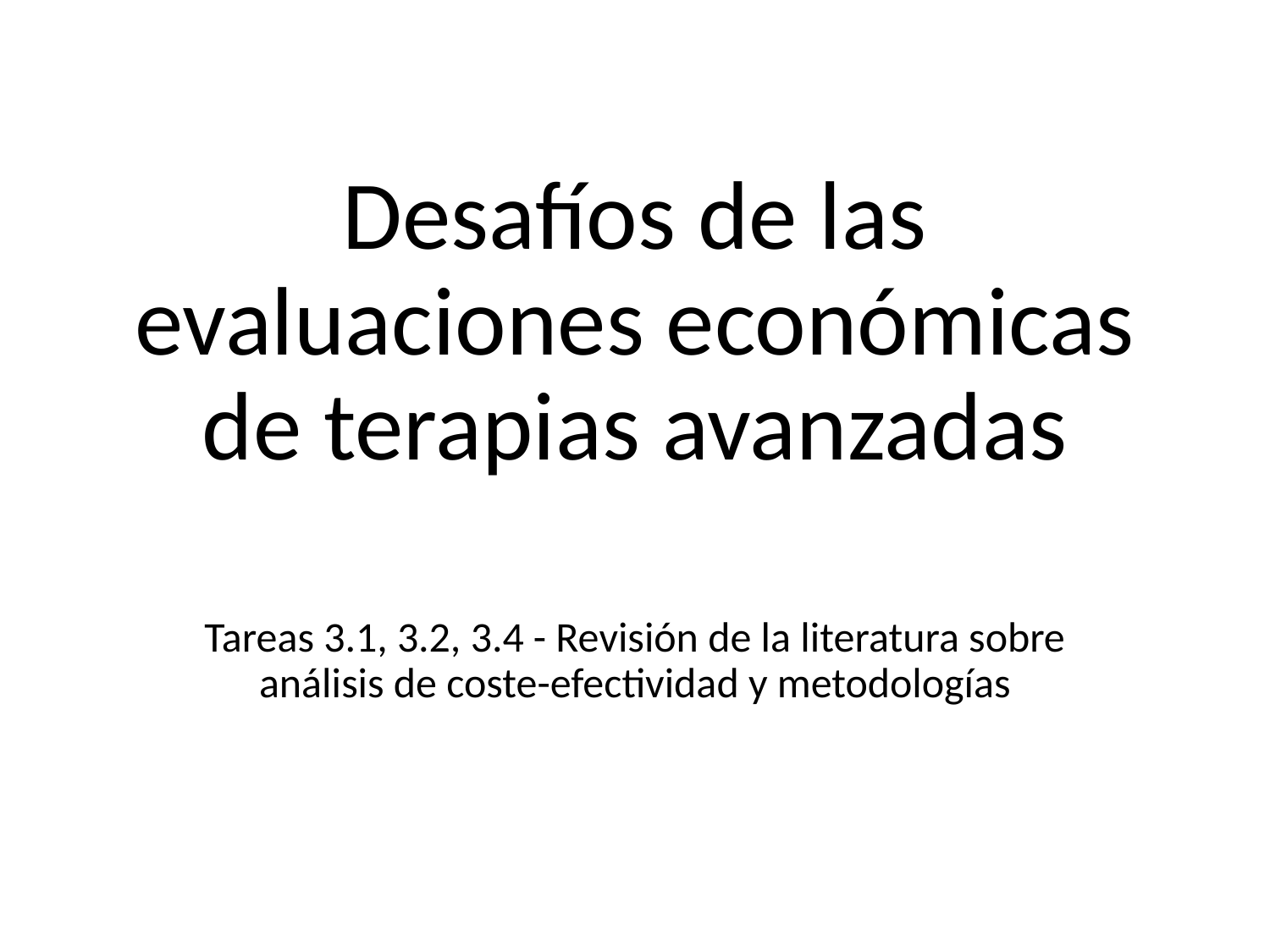

# Desafíos de las evaluaciones económicas de terapias avanzadas
Tareas 3.1, 3.2, 3.4 - Revisión de la literatura sobre análisis de coste-efectividad y metodologías